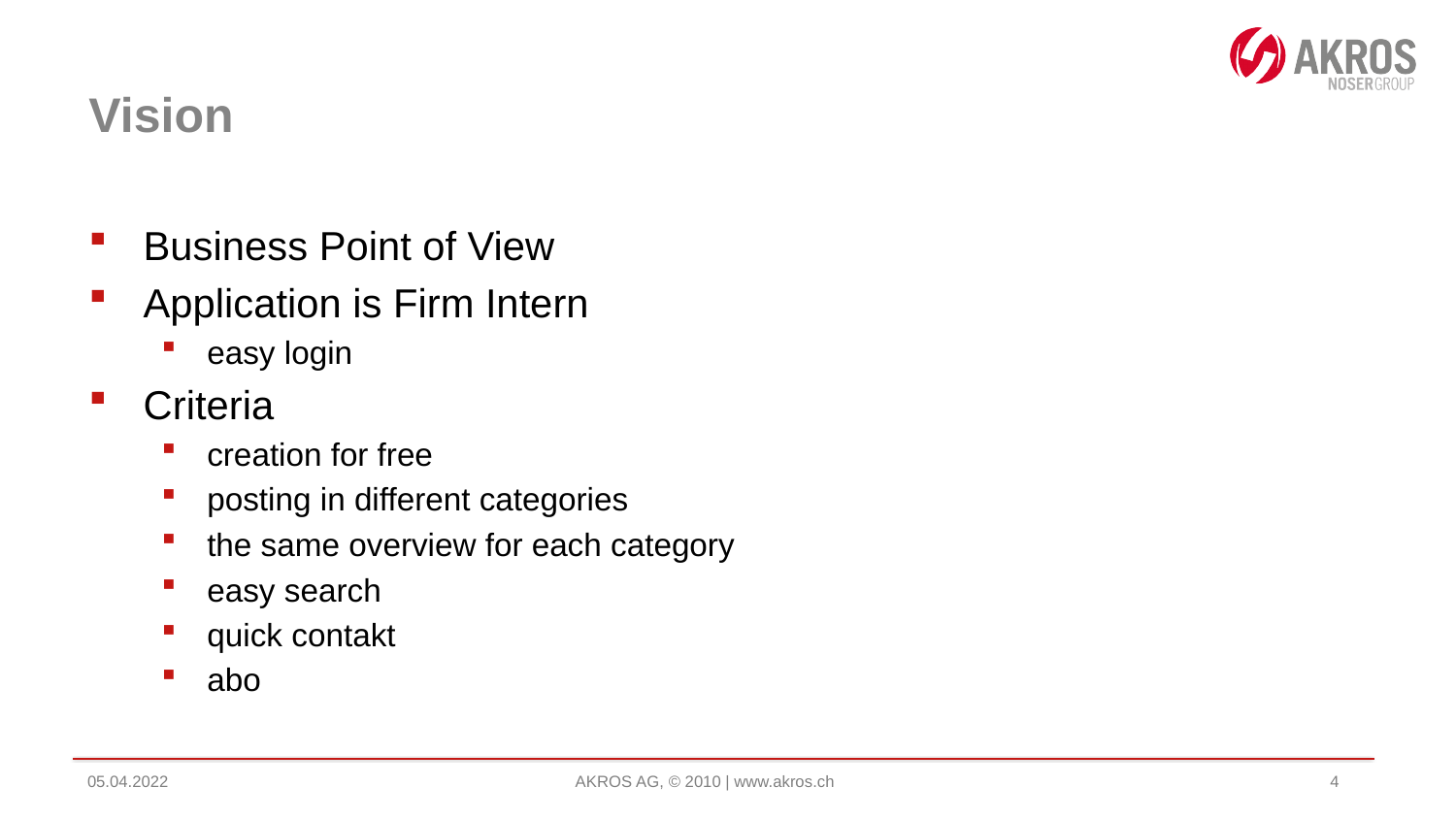

# Vision
Business Point of View
Application is Firm Intern
easy login
Criteria
creation for free
posting in different categories
the same overview for each category
easy search
quick contakt
abo

05.04.2022
AKROS AG, © 2010 | www.akros.ch
4